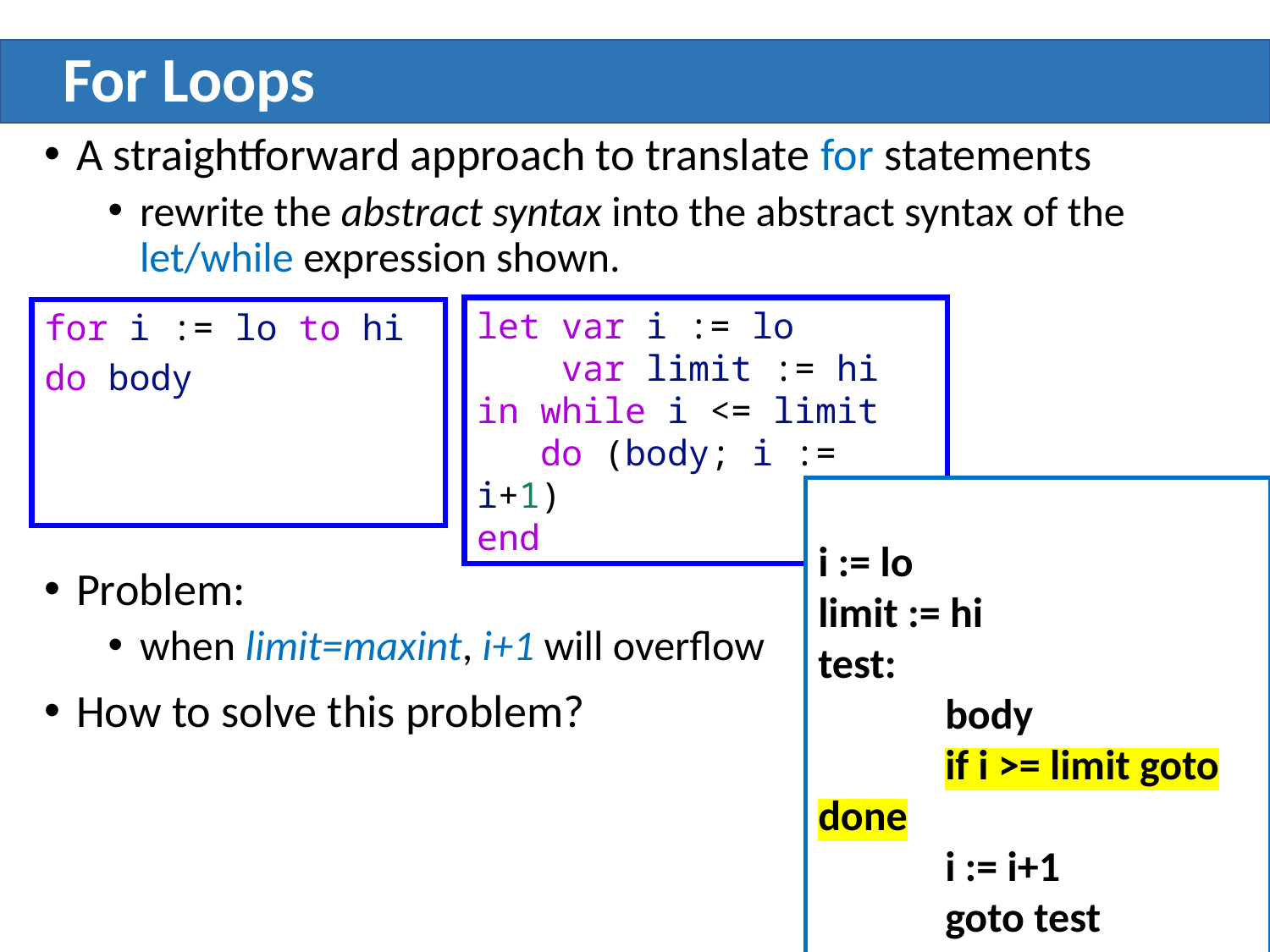

# For Loops
A straightforward approach to translate for statements
rewrite the abstract syntax into the abstract syntax of the let/while expression shown.
let var i := lo
    var limit := hi
in while i <= limit
   do (body; i := i+1)
end
for i := lo to hi
do body
if lo > hi goto done
i := lo
limit := hi
test:
	body
	if i >= limit goto done
	i := i+1
	goto test
done:

Problem:
when limit=maxint, i+1 will overflow
How to solve this problem?